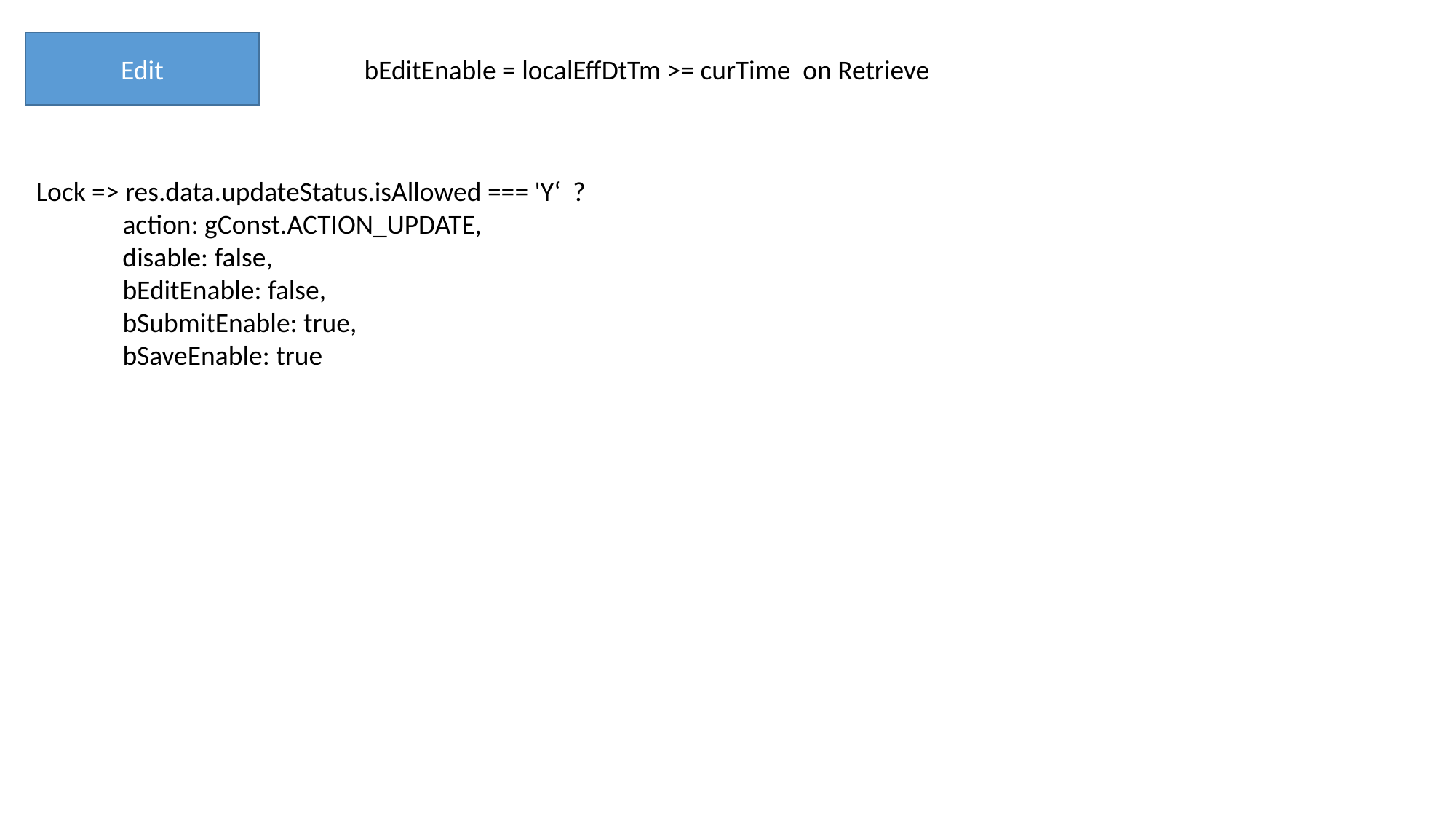

Edit
 bEditEnable = localEffDtTm >= curTime  on Retrieve
Lock => res.data.updateStatus.isAllowed === 'Y‘  ?
              action: gConst.ACTION_UPDATE,
              disable: false,
              bEditEnable: false,
              bSubmitEnable: true,
              bSaveEnable: true